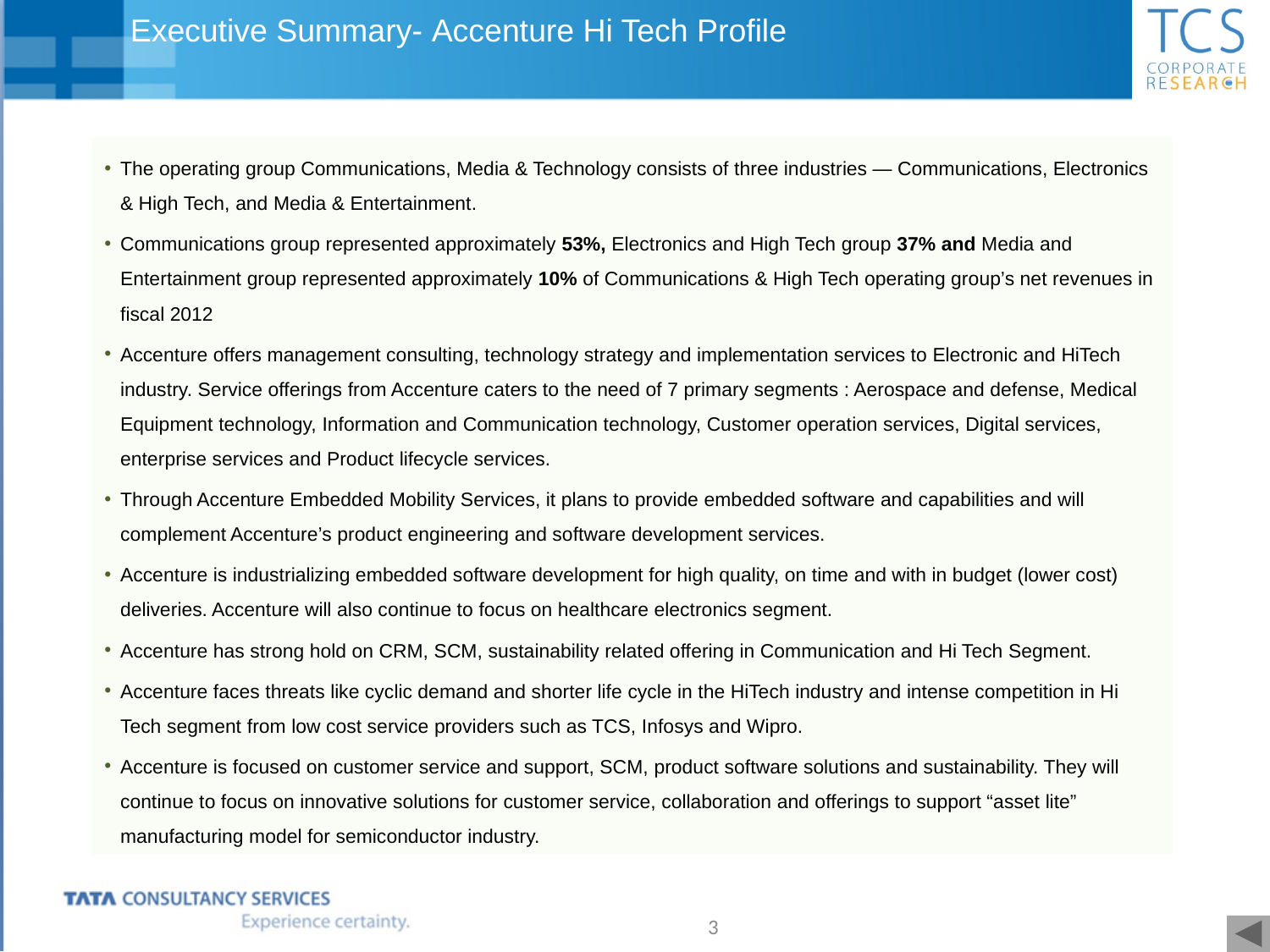

# Executive Summary- Accenture Hi Tech Profile
The operating group Communications, Media & Technology consists of three industries — Communications, Electronics & High Tech, and Media & Entertainment.
Communications group represented approximately 53%, Electronics and High Tech group 37% and Media and Entertainment group represented approximately 10% of Communications & High Tech operating group’s net revenues in fiscal 2012
Accenture offers management consulting, technology strategy and implementation services to Electronic and HiTech industry. Service offerings from Accenture caters to the need of 7 primary segments : Aerospace and defense, Medical Equipment technology, Information and Communication technology, Customer operation services, Digital services, enterprise services and Product lifecycle services.
Through Accenture Embedded Mobility Services, it plans to provide embedded software and capabilities and will complement Accenture’s product engineering and software development services.
Accenture is industrializing embedded software development for high quality, on time and with in budget (lower cost) deliveries. Accenture will also continue to focus on healthcare electronics segment.
Accenture has strong hold on CRM, SCM, sustainability related offering in Communication and Hi Tech Segment.
Accenture faces threats like cyclic demand and shorter life cycle in the HiTech industry and intense competition in Hi Tech segment from low cost service providers such as TCS, Infosys and Wipro.
Accenture is focused on customer service and support, SCM, product software solutions and sustainability. They will continue to focus on innovative solutions for customer service, collaboration and offerings to support “asset lite” manufacturing model for semiconductor industry.

3